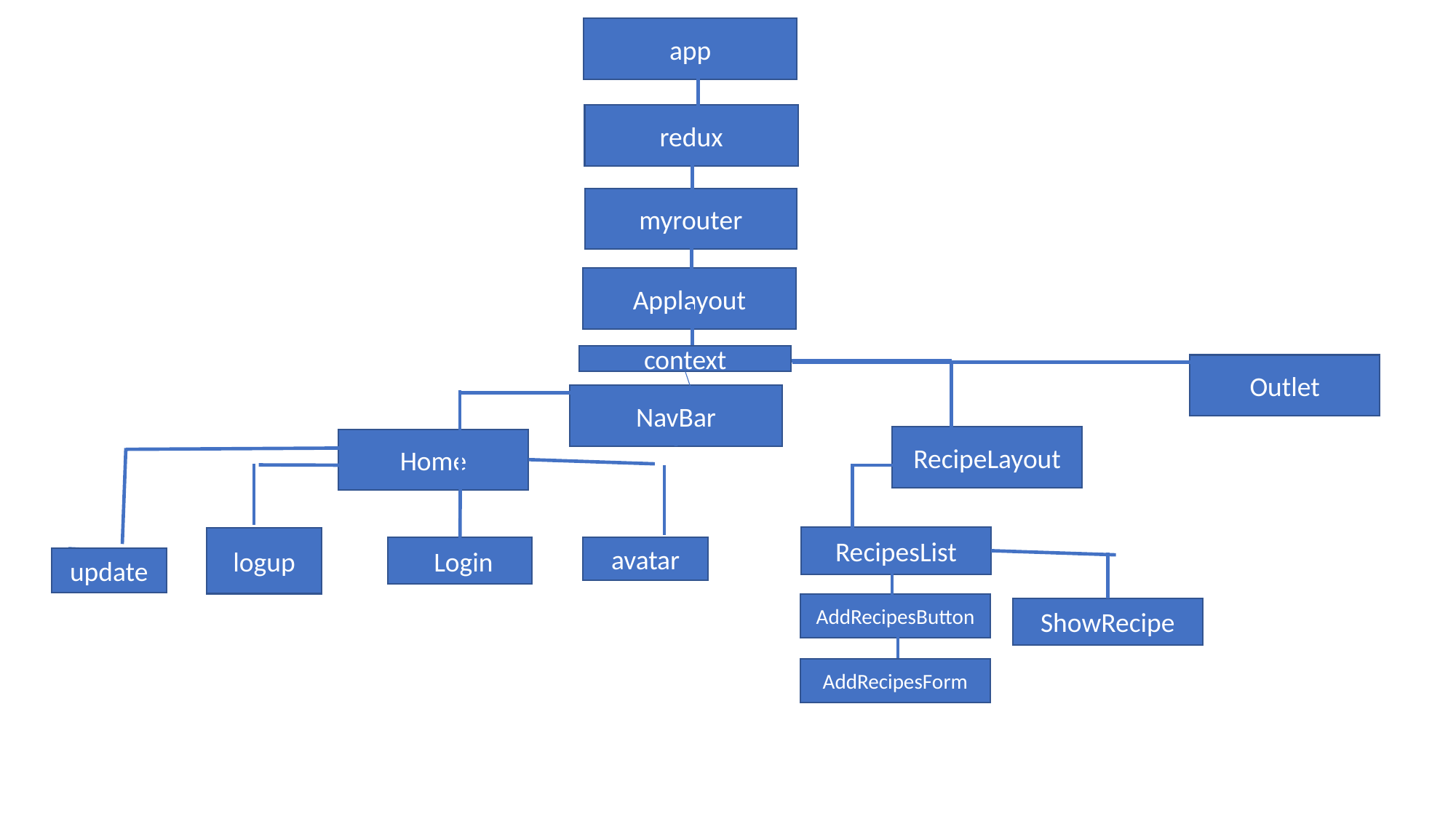

app
redux
myrouter
Applayout
context
Outlet
NavBar
RecipeLayout
Home
RecipesList
logup
Login
avatar
update
AddRecipesButton
ShowRecipe
AddRecipesForm